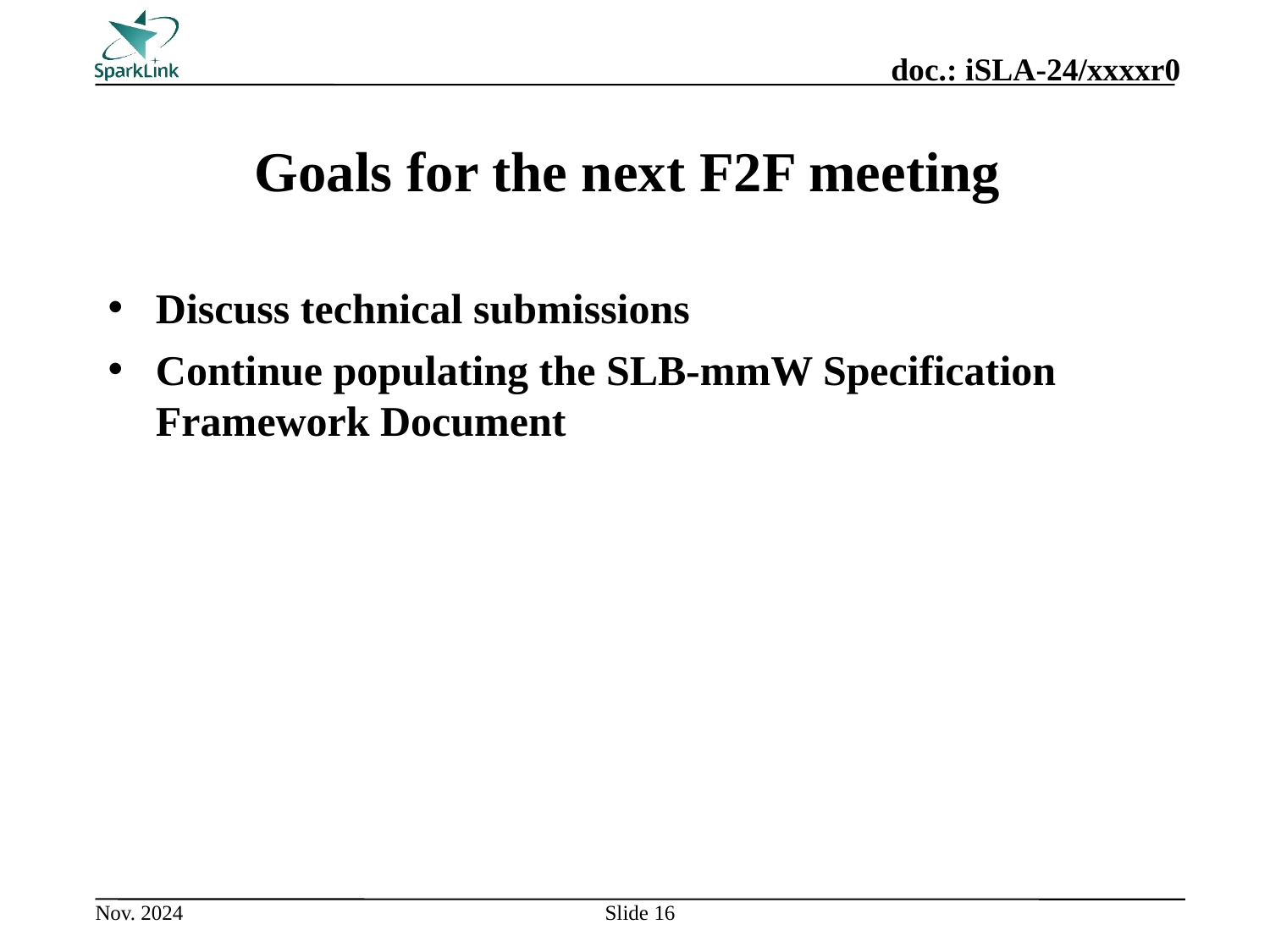

# Goals for the next F2F meeting
Discuss technical submissions
Continue populating the SLB-mmW Specification Framework Document

Slide 16